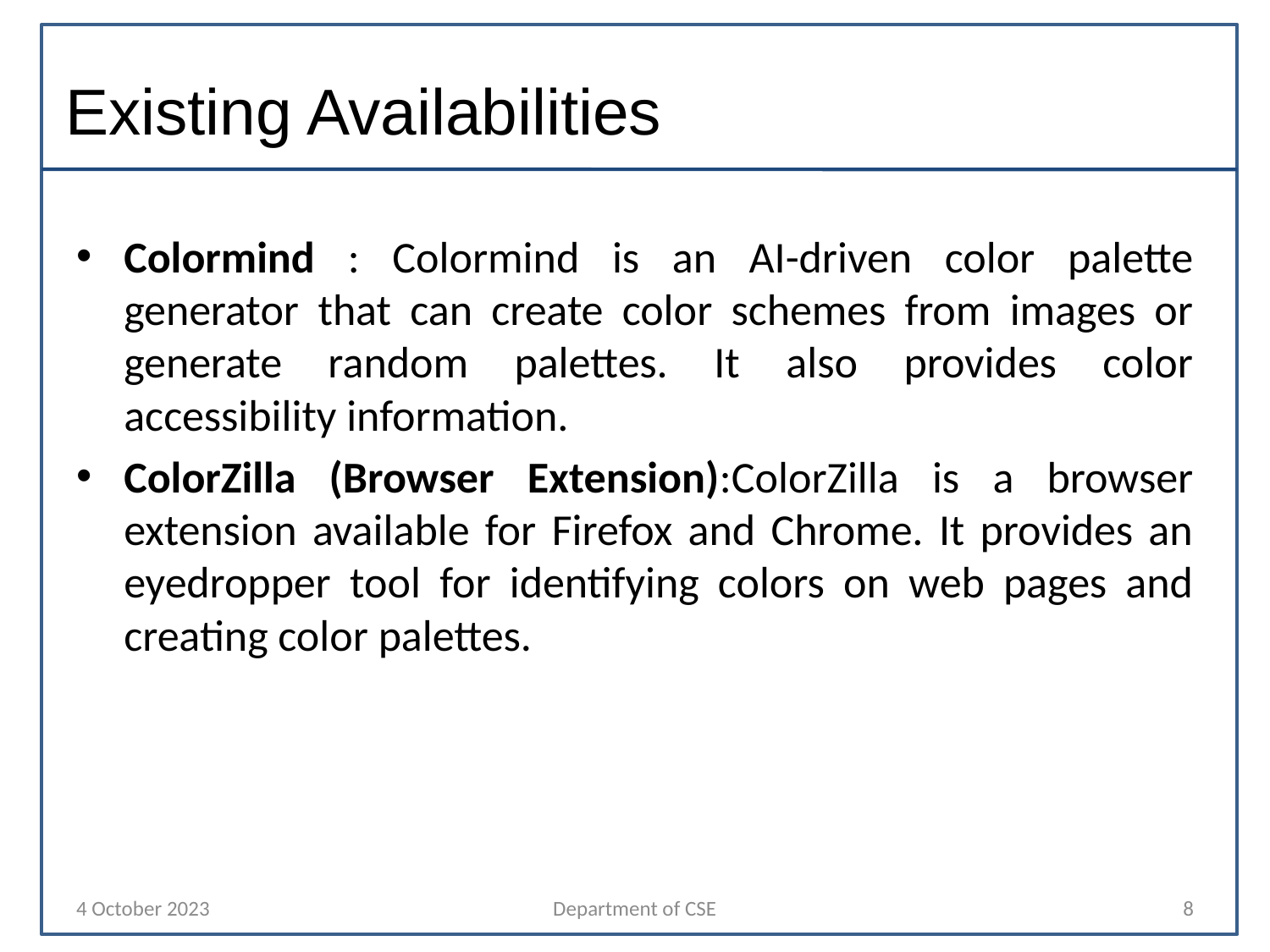

# Existing Availabilities
Colormind : Colormind is an AI-driven color palette generator that can create color schemes from images or generate random palettes. It also provides color accessibility information.
ColorZilla (Browser Extension):ColorZilla is a browser extension available for Firefox and Chrome. It provides an eyedropper tool for identifying colors on web pages and creating color palettes.

4 October 2023
Department of CSE
8